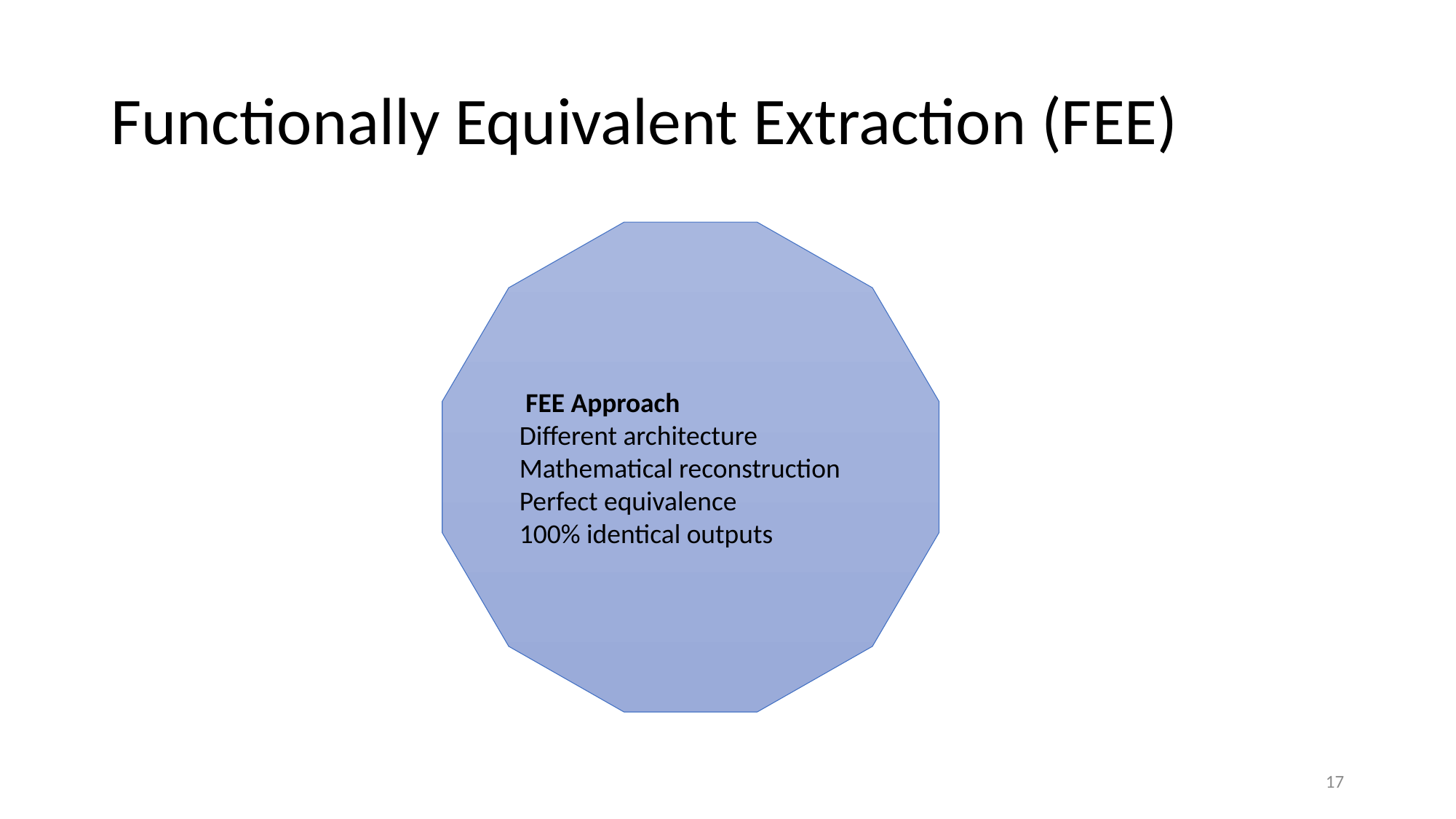

# Functionally Equivalent Extraction (FEE)
 FEE Approach
Different architecture
Mathematical reconstruction
Perfect equivalence
100% identical outputs
17